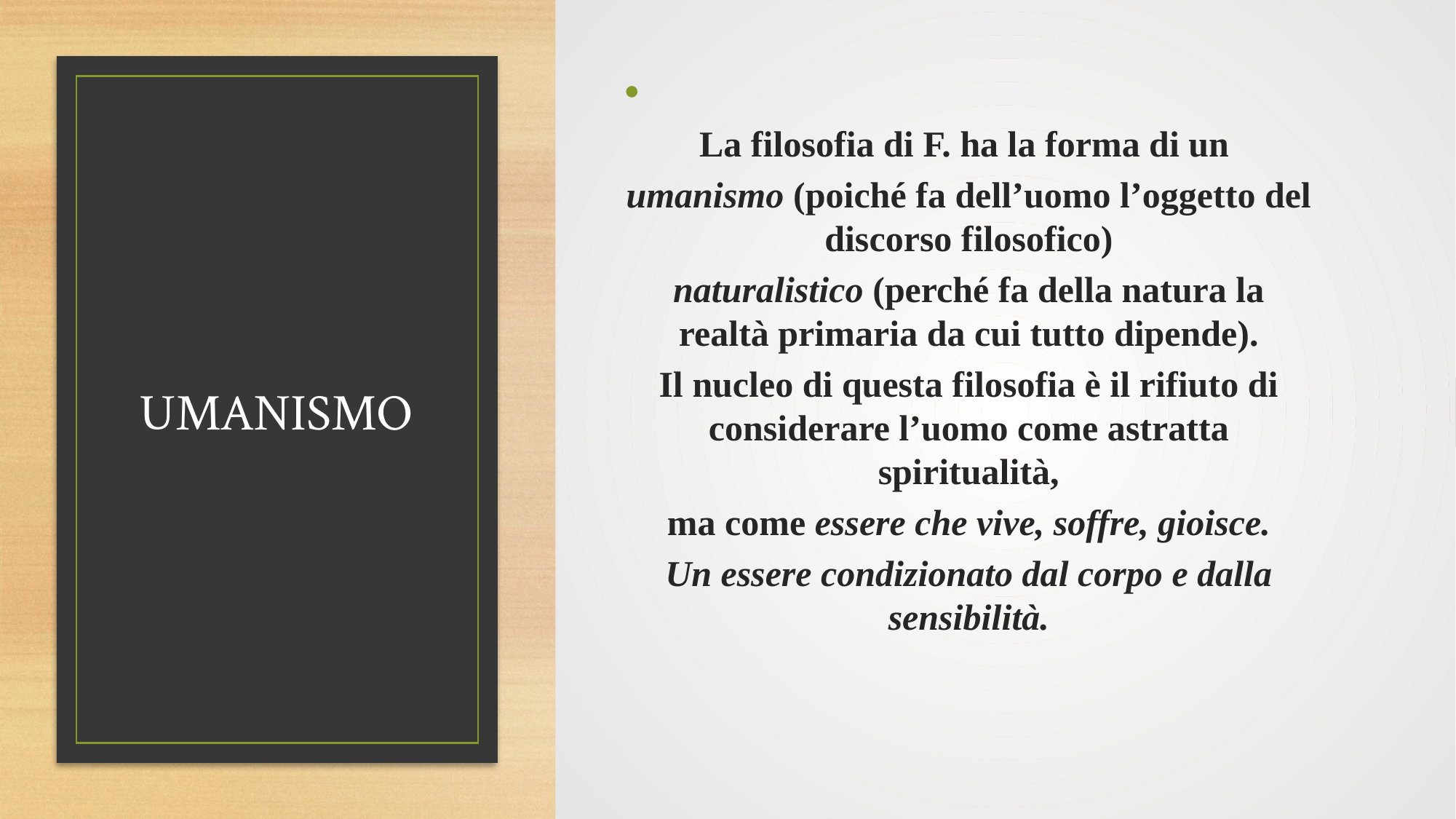

La filosofia di F. ha la forma di un
umanismo (poiché fa dell’uomo l’oggetto del discorso filosofico)
naturalistico (perché fa della natura la realtà primaria da cui tutto dipende).
Il nucleo di questa filosofia è il rifiuto di considerare l’uomo come astratta spiritualità,
ma come essere che vive, soffre, gioisce.
Un essere condizionato dal corpo e dalla sensibilità.

# UMANISMO